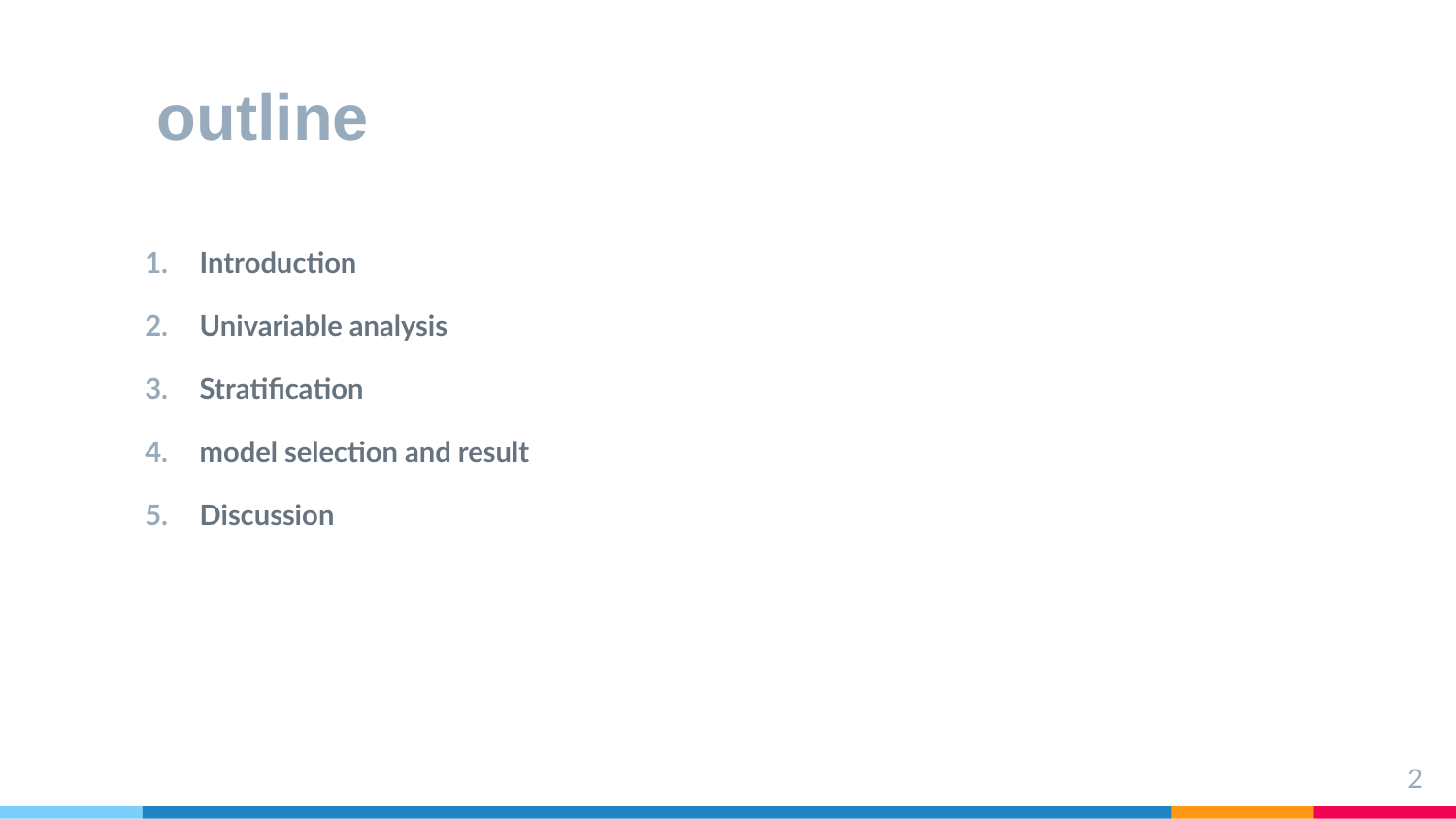

# outline
Introduction
Univariable analysis
Stratification
model selection and result
Discussion
2